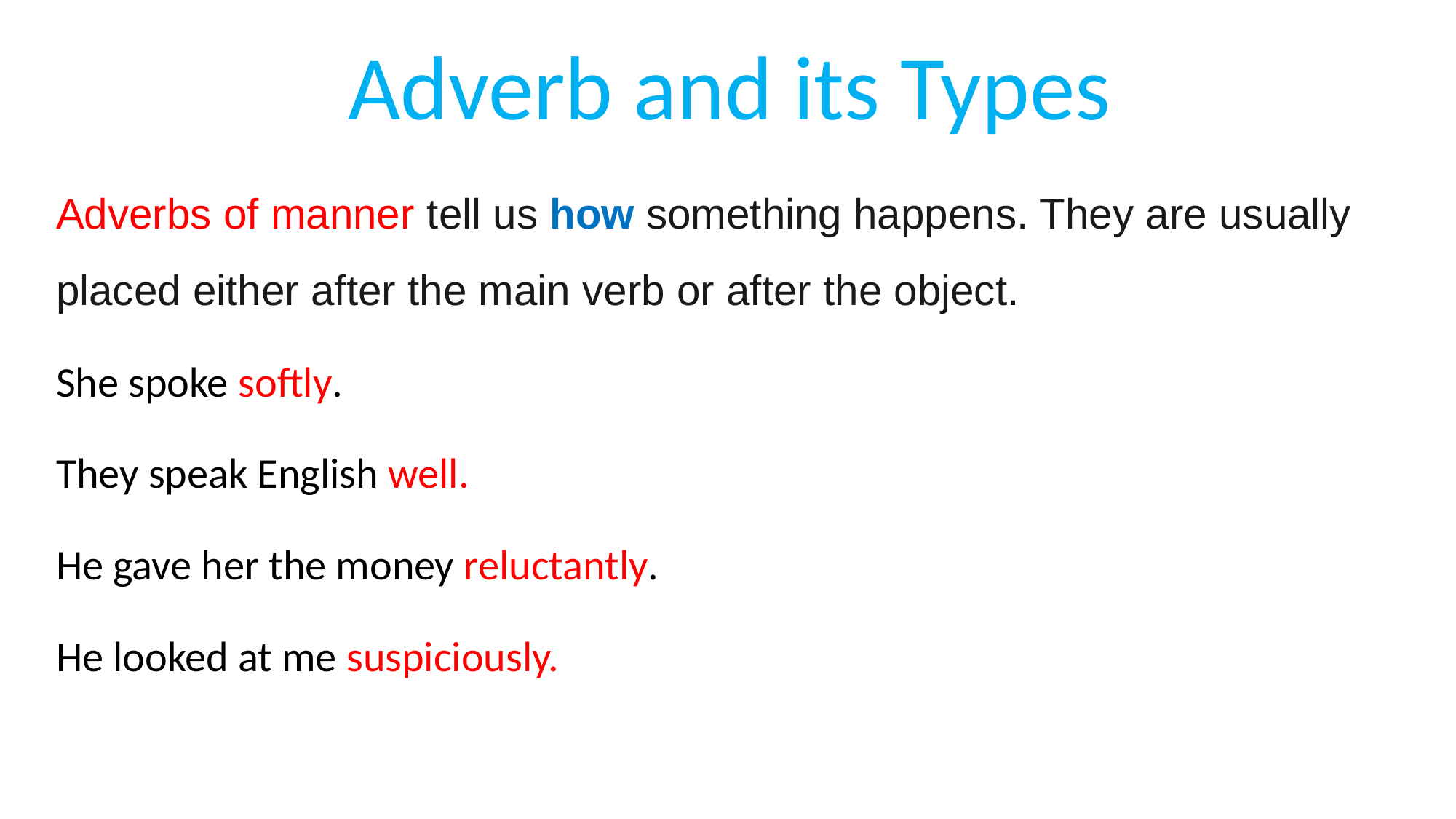

# Adverb and its Types
Adverbs of manner tell us how something happens. They are usually placed either after the main verb or after the object.
She spoke softly.
They speak English well.
He gave her the money reluctantly.
He looked at me suspiciously.